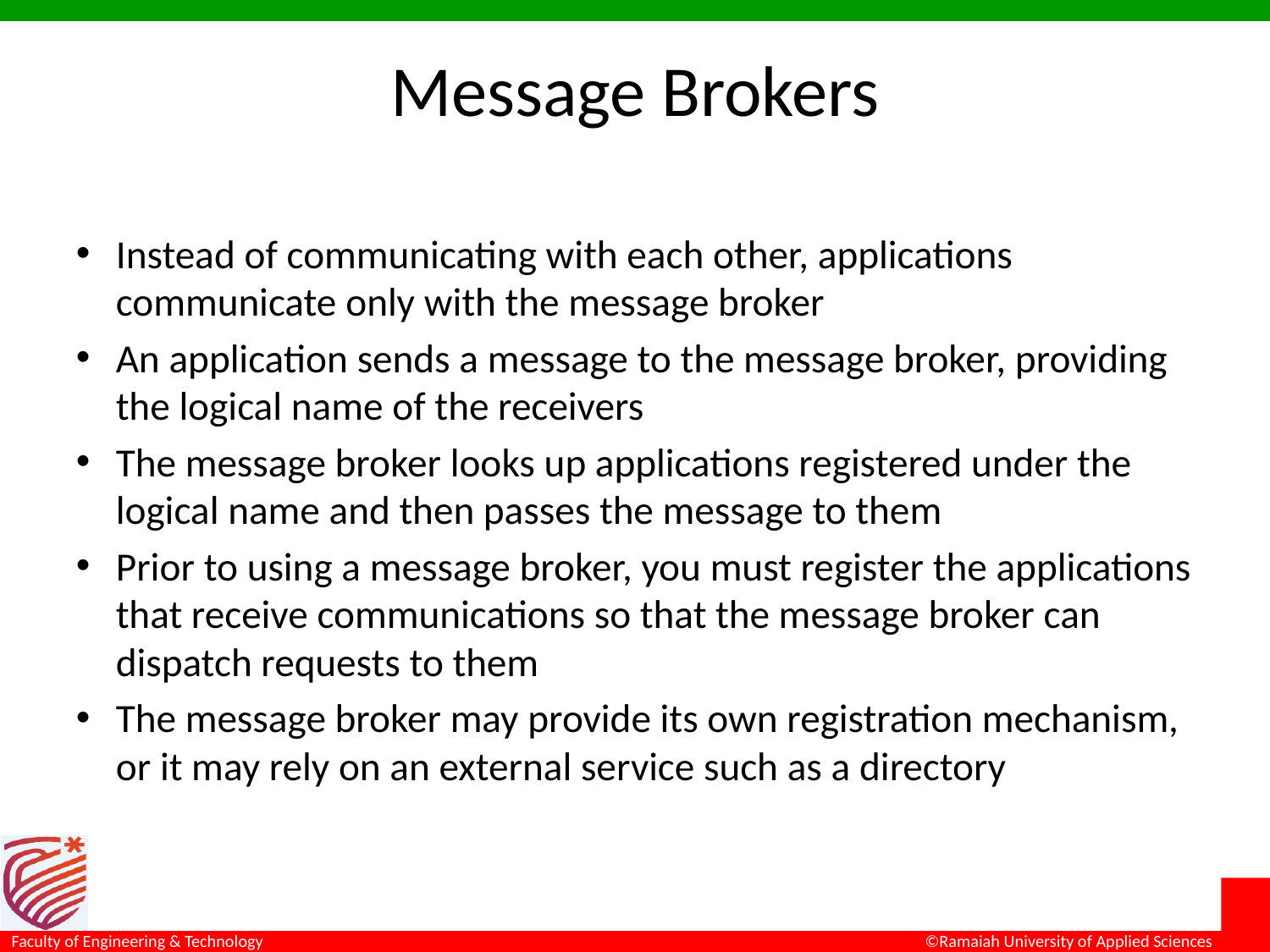

# Message Brokers
Instead of communicating with each other, applications communicate only with the message broker
An application sends a message to the message broker, providing the logical name of the receivers
The message broker looks up applications registered under the logical name and then passes the message to them
Prior to using a message broker, you must register the applications that receive communications so that the message broker can dispatch requests to them
The message broker may provide its own registration mechanism, or it may rely on an external service such as a directory